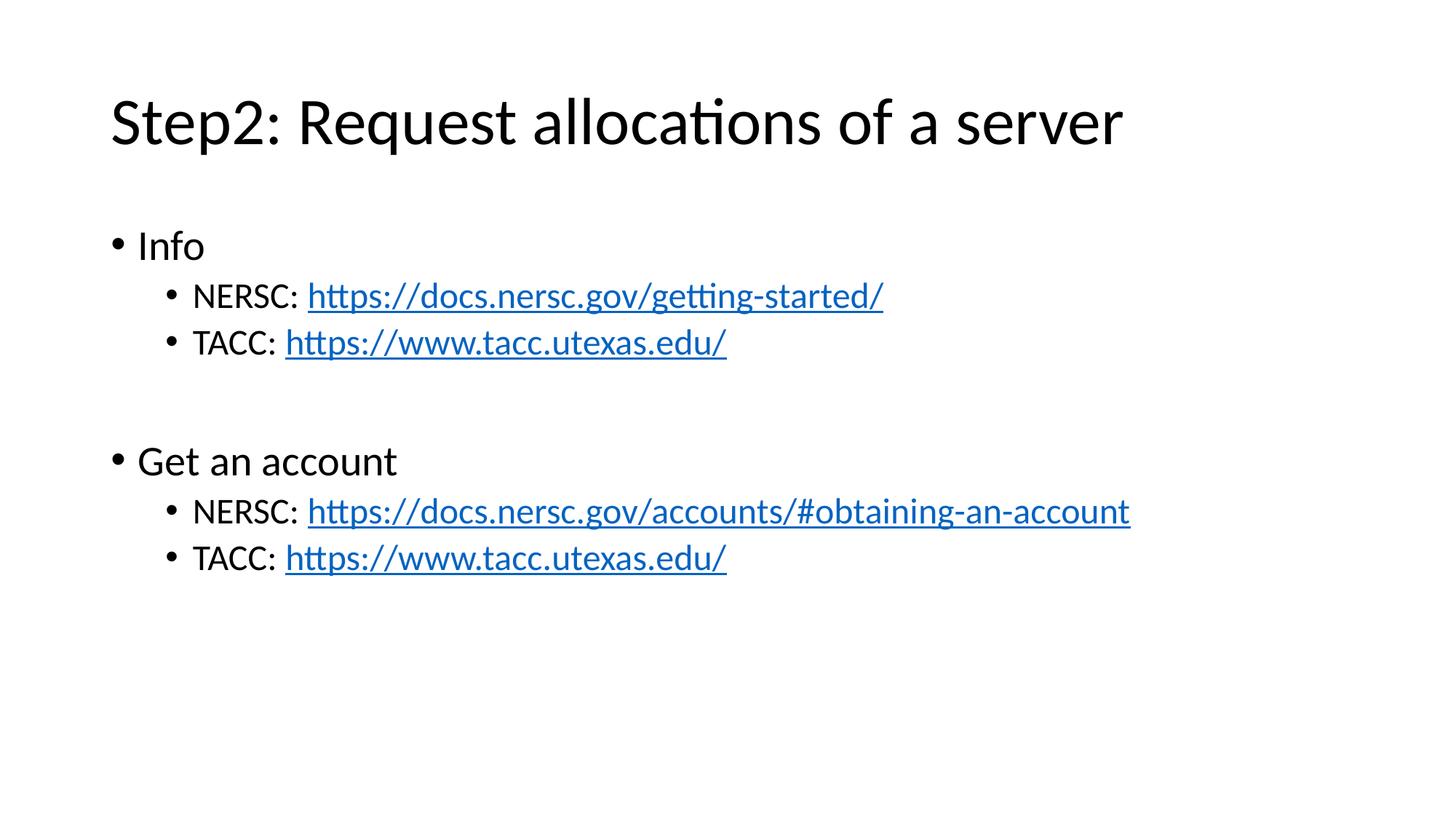

# Step2: Request allocations of a server
Info
NERSC: https://docs.nersc.gov/getting-started/
TACC: https://www.tacc.utexas.edu/

Get an account
NERSC: https://docs.nersc.gov/accounts/#obtaining-an-account
TACC: https://www.tacc.utexas.edu/